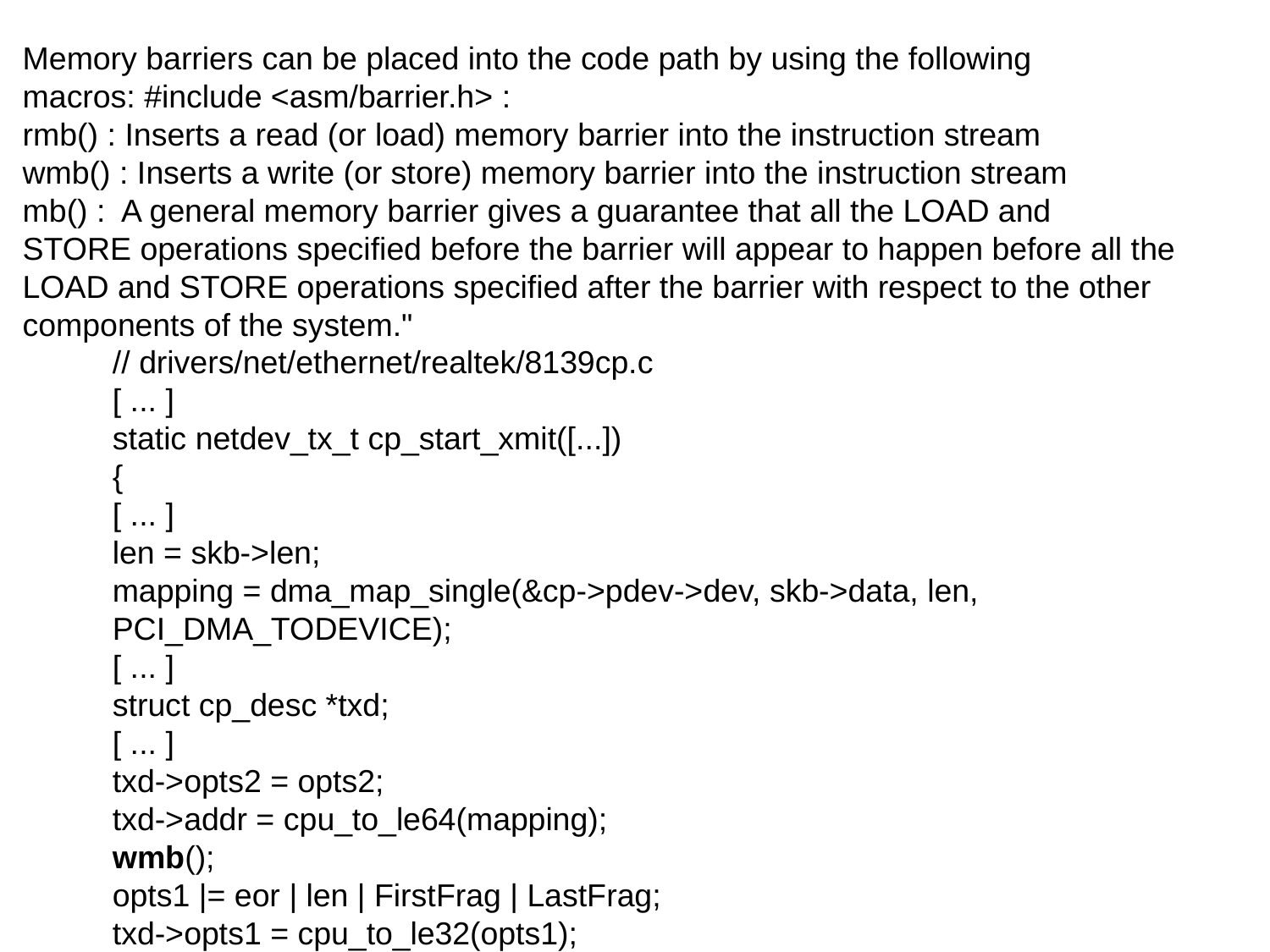

Memory barriers can be placed into the code path by using the following
macros: #include <asm/barrier.h> :
rmb() : Inserts a read (or load) memory barrier into the instruction stream
wmb() : Inserts a write (or store) memory barrier into the instruction stream
mb() :  A general memory barrier gives a guarantee that all the LOAD and
STORE operations specified before the barrier will appear to happen before all the LOAD and STORE operations specified after the barrier with respect to the other components of the system."
// drivers/net/ethernet/realtek/8139cp.c
[ ... ]
static netdev_tx_t cp_start_xmit([...])
{
[ ... ]
len = skb->len;
mapping = dma_map_single(&cp->pdev->dev, skb->data, len,
PCI_DMA_TODEVICE);
[ ... ]
struct cp_desc *txd;
[ ... ]
txd->opts2 = opts2;
txd->addr = cpu_to_le64(mapping);
wmb();
opts1 |= eor | len | FirstFrag | LastFrag;
txd->opts1 = cpu_to_le32(opts1);
wmb();